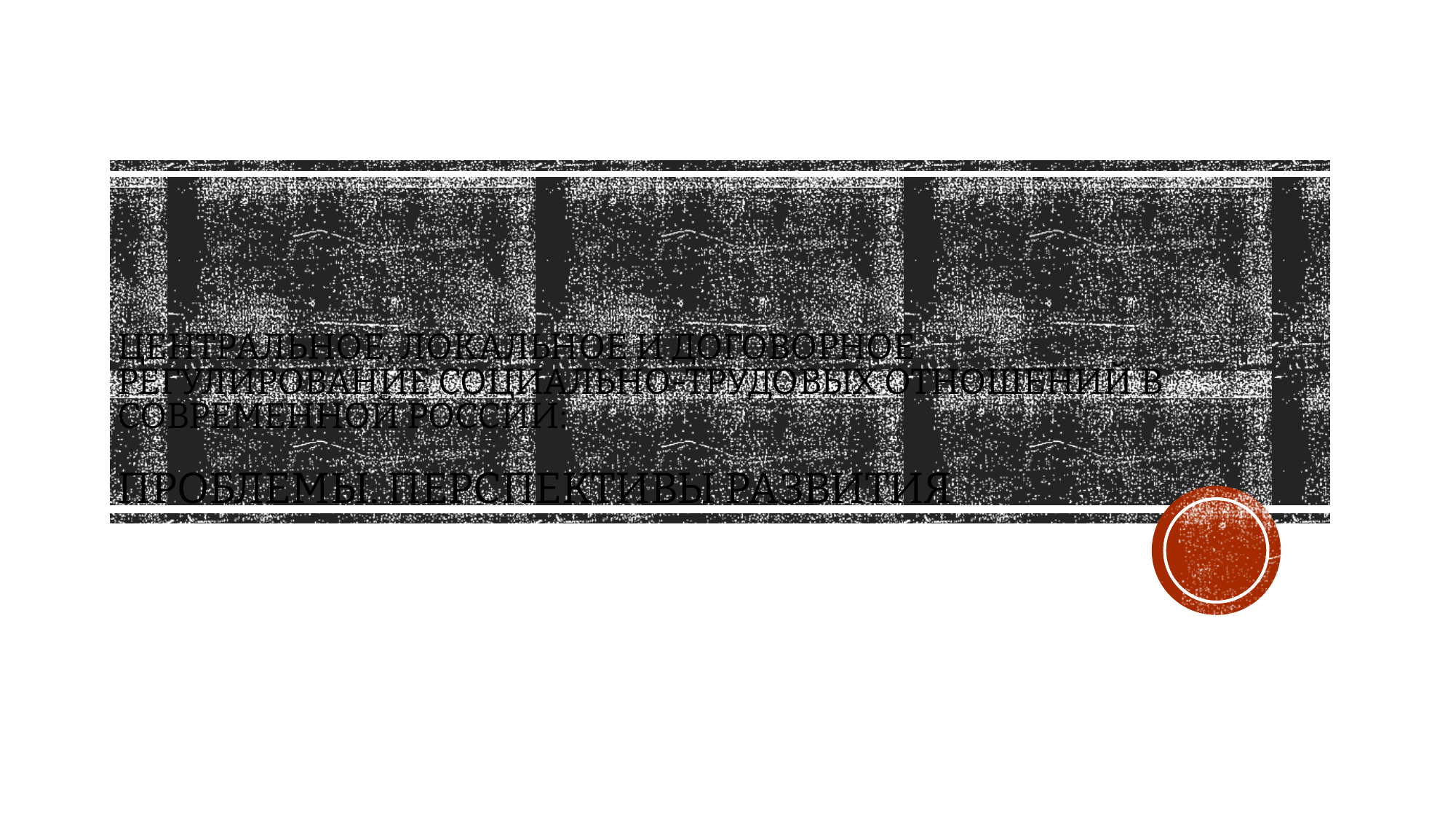

# ЦЕНТРАЛЬНОЕ, ЛОКАЛЬНОЕ И ДОГОВОРНОЕ РЕГУЛИРОВАНИЕ СОЦИАЛЬНО-ТРУДОВЫХ ОТНОШЕНИЙ В СОВРЕМЕННОЙ РОССИИ: ПРОБЛЕМЫ. ПЕРСПЕКТИВЫ РАЗВИТИЯ